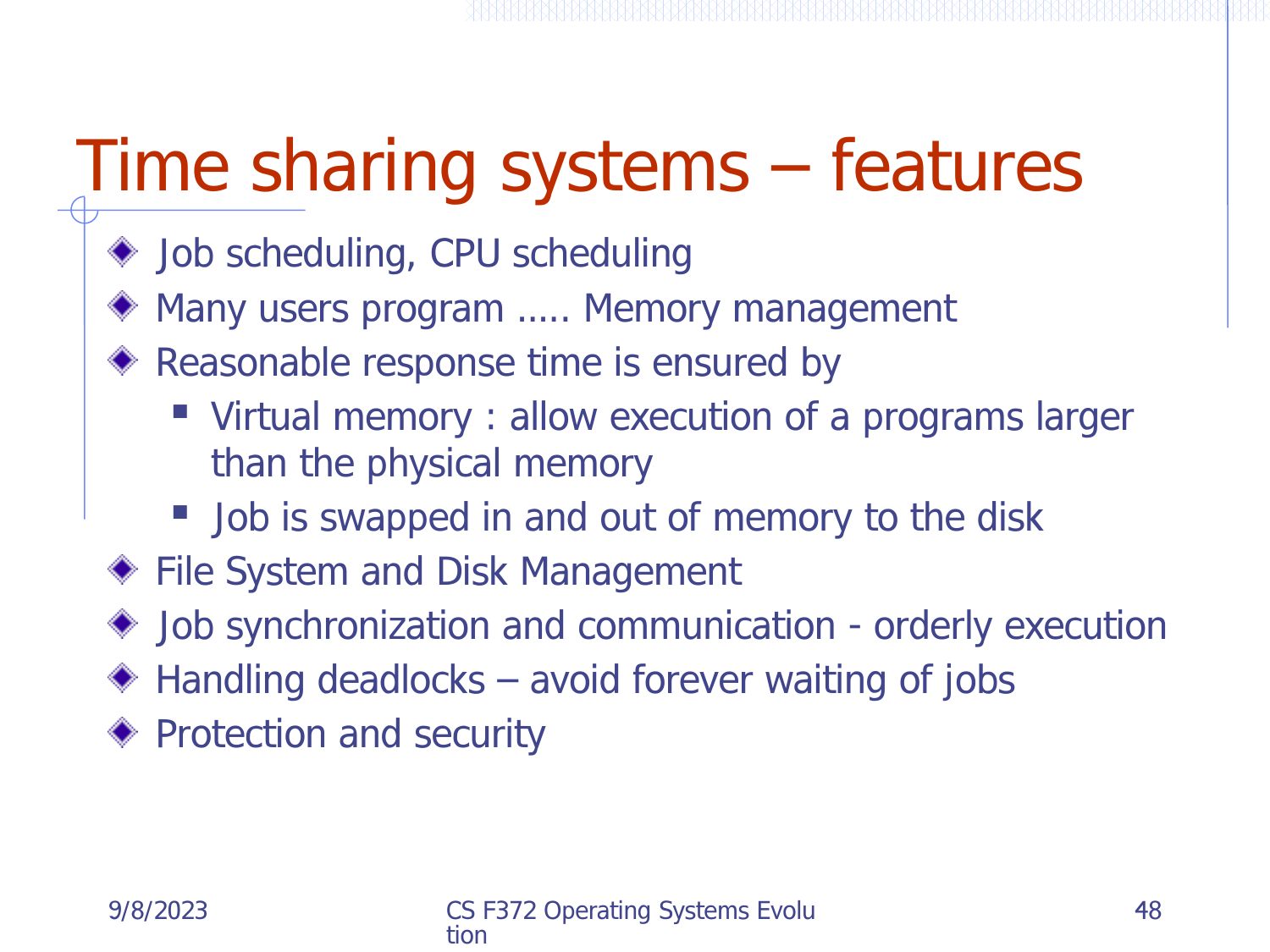

# Time sharing systems – features
Job scheduling, CPU scheduling
Many users program ….. Memory management
Reasonable response time is ensured by
Virtual memory : allow execution of a programs larger than the physical memory
Job is swapped in and out of memory to the disk
File System and Disk Management
Job synchronization and communication - orderly execution
Handling deadlocks – avoid forever waiting of jobs
Protection and security

9/8/2023
CS F372 Operating Systems Evolution
48